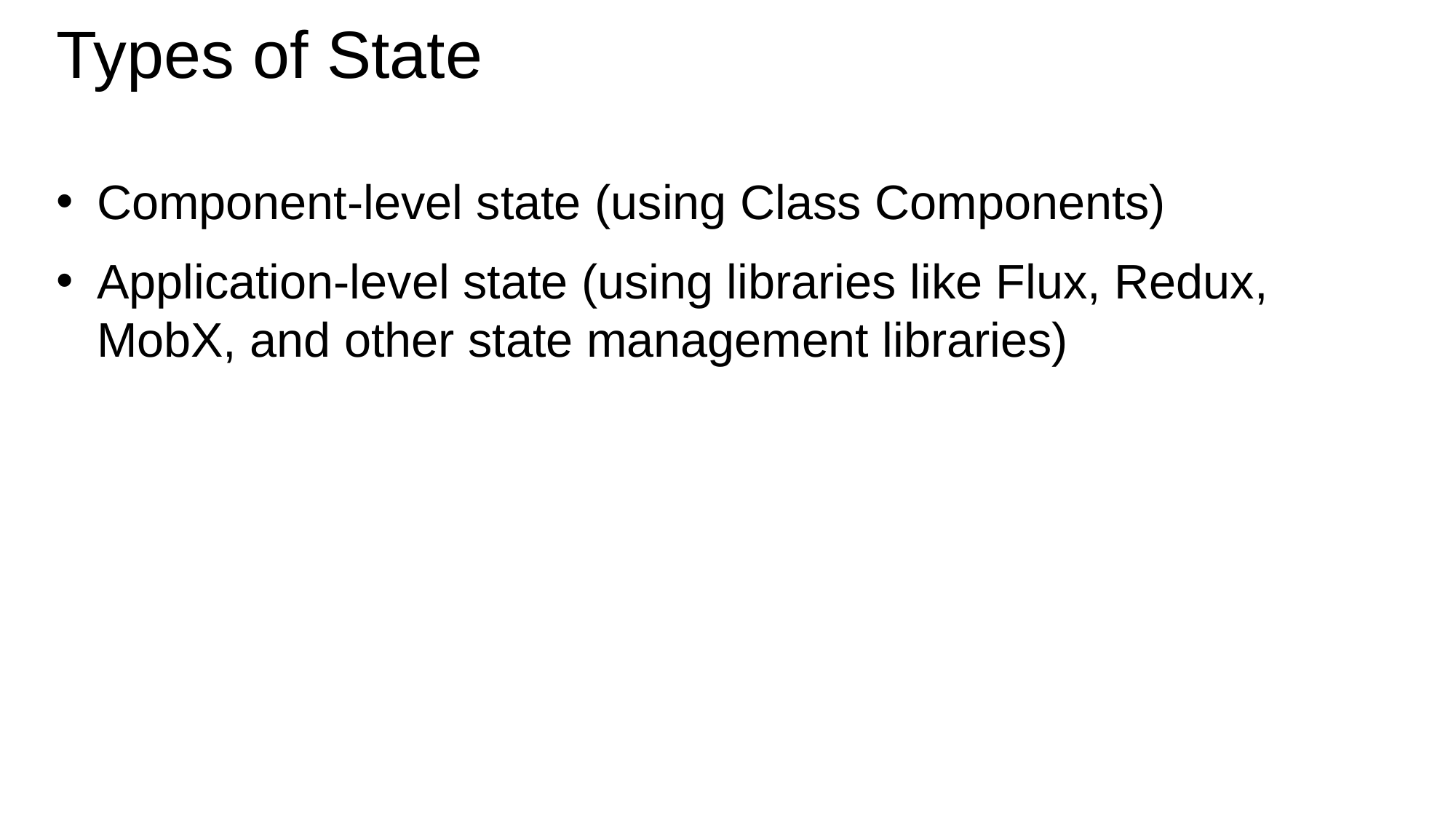

# Types of State
Component-level state (using Class Components)
Application-level state (using libraries like Flux, Redux, MobX, and other state management libraries)